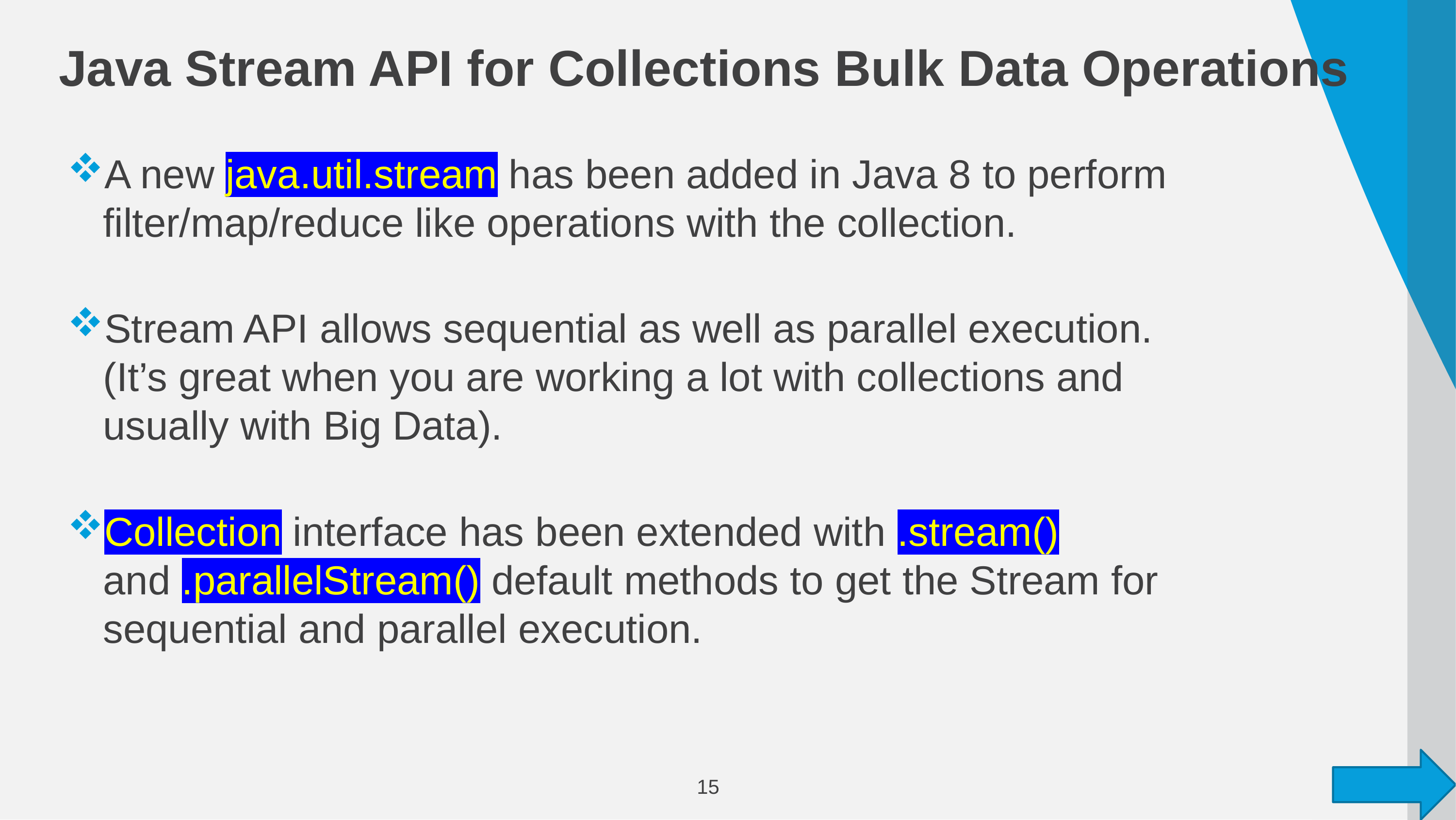

# Java Stream API for Collections Bulk Data Operations
A new java.util.stream has been added in Java 8 to perform filter/map/reduce like operations with the collection.
Stream API allows sequential as well as parallel execution.
(It’s great when you are working a lot with collections and usually with Big Data).
Collection interface has been extended with .stream() and .parallelStream() default methods to get the Stream for sequential and parallel execution.

15